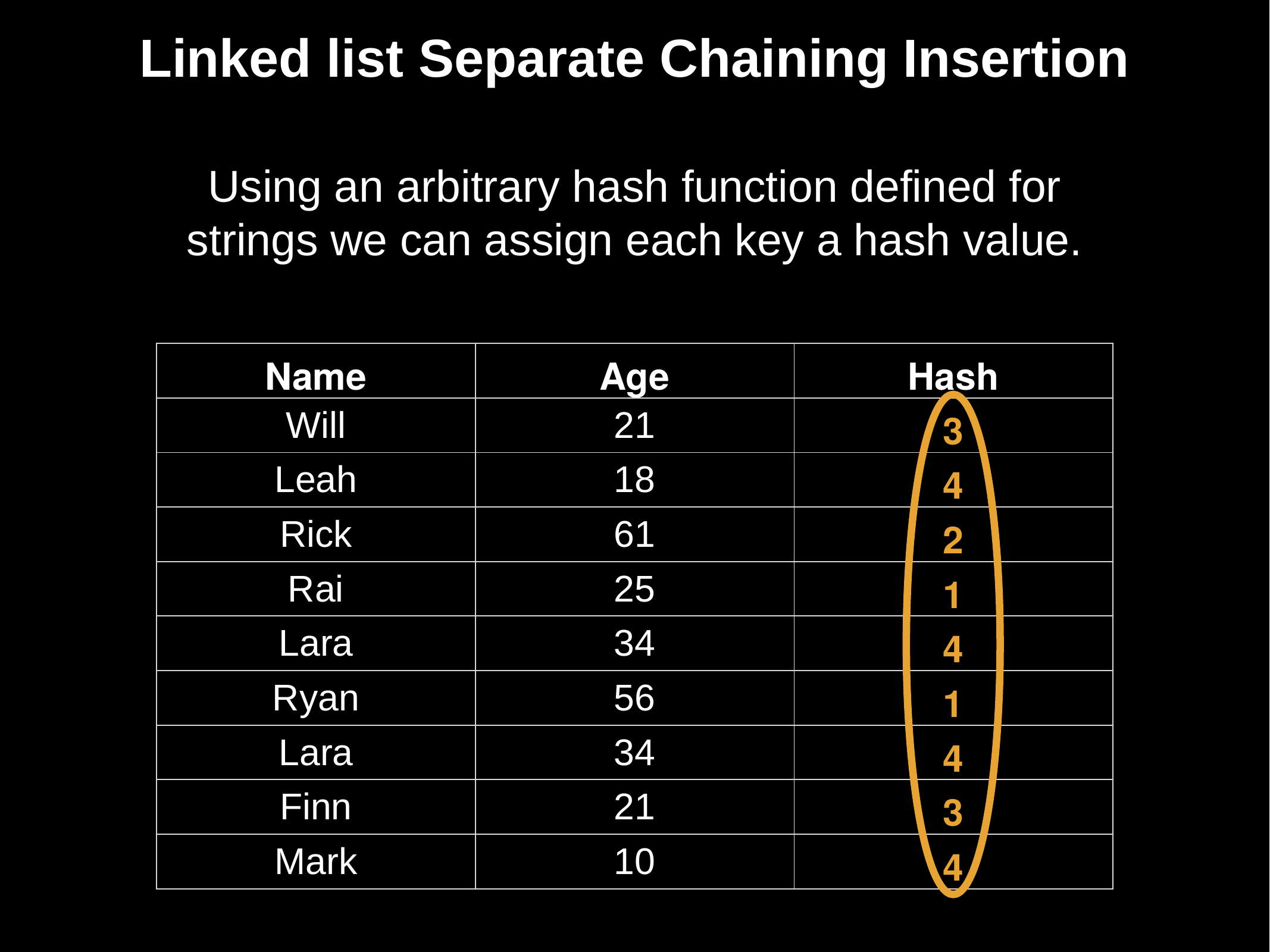

# Linked list Separate Chaining Insertion
Using an arbitrary hash function defined for strings we can assign each key a hash value.
| Name | Age | Hash |
| --- | --- | --- |
| Will | 21 | 3 |
| Leah | 18 | 4 |
| Rick | 61 | 2 |
| Rai | 25 | 1 |
| Lara | 34 | 4 |
| Ryan | 56 | 1 |
| Lara | 34 | 4 |
| Finn | 21 | 3 |
| Mark | 10 | 4 |